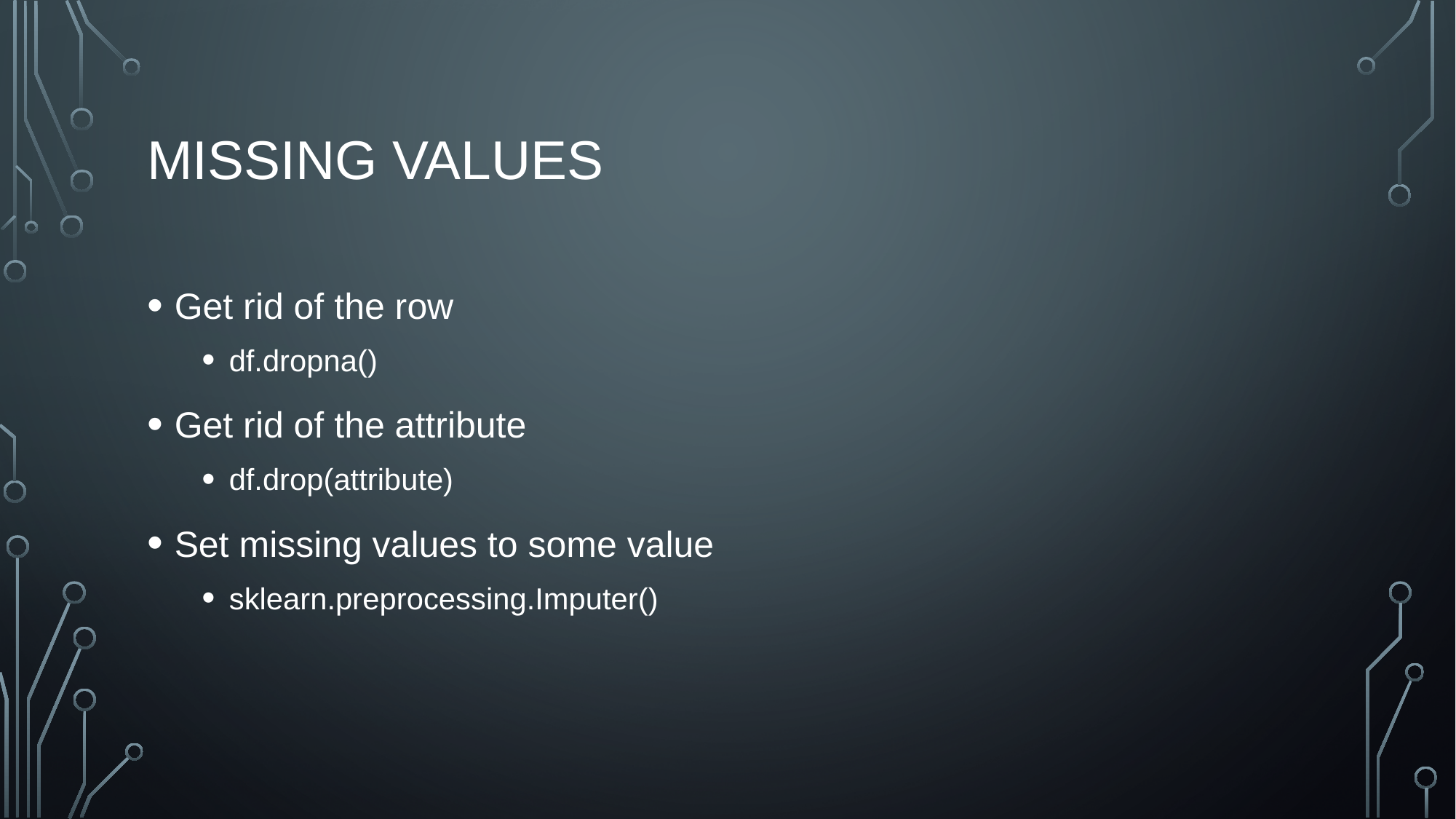

# Missing values
Get rid of the row
df.dropna()
Get rid of the attribute
df.drop(attribute)
Set missing values to some value
sklearn.preprocessing.Imputer()